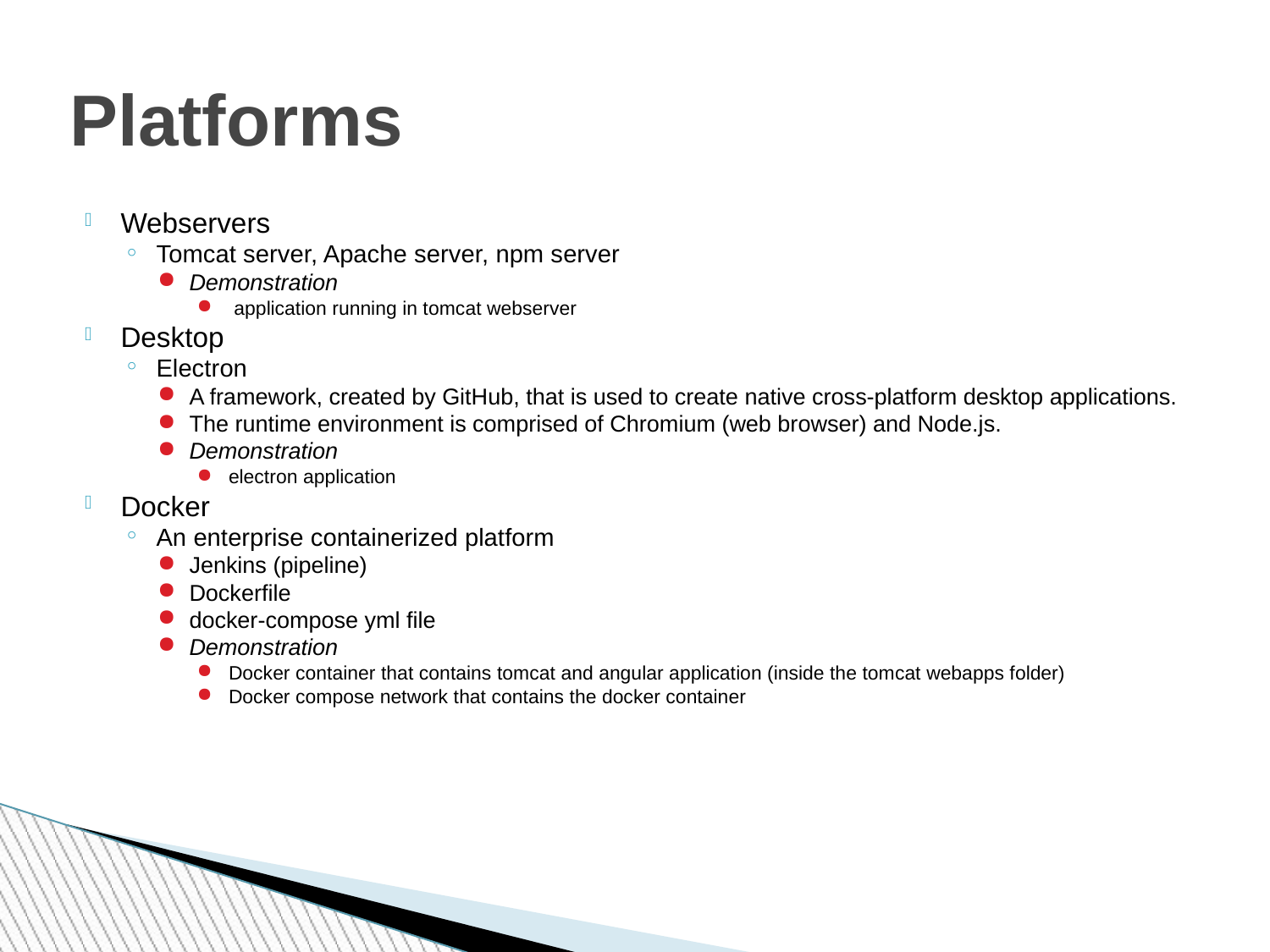

# Platforms
Webservers
Tomcat server, Apache server, npm server
Demonstration
 application running in tomcat webserver
Desktop
Electron
A framework, created by GitHub, that is used to create native cross-platform desktop applications.
The runtime environment is comprised of Chromium (web browser) and Node.js.
Demonstration
electron application
Docker
An enterprise containerized platform
Jenkins (pipeline)
Dockerfile
docker-compose yml file
Demonstration
Docker container that contains tomcat and angular application (inside the tomcat webapps folder)
Docker compose network that contains the docker container